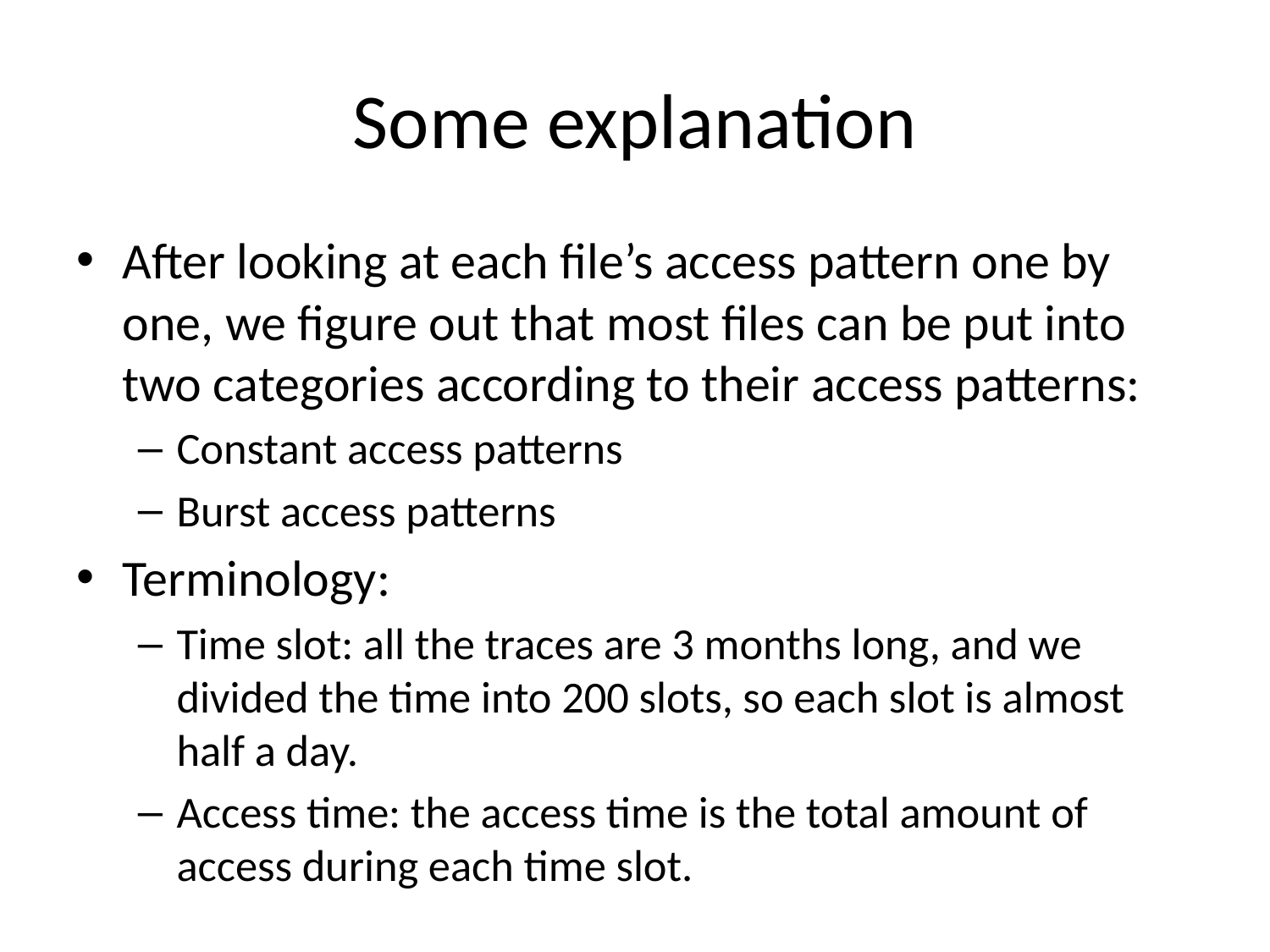

# Some explanation
After looking at each file’s access pattern one by one, we figure out that most files can be put into two categories according to their access patterns:
Constant access patterns
Burst access patterns
Terminology:
Time slot: all the traces are 3 months long, and we divided the time into 200 slots, so each slot is almost half a day.
Access time: the access time is the total amount of access during each time slot.